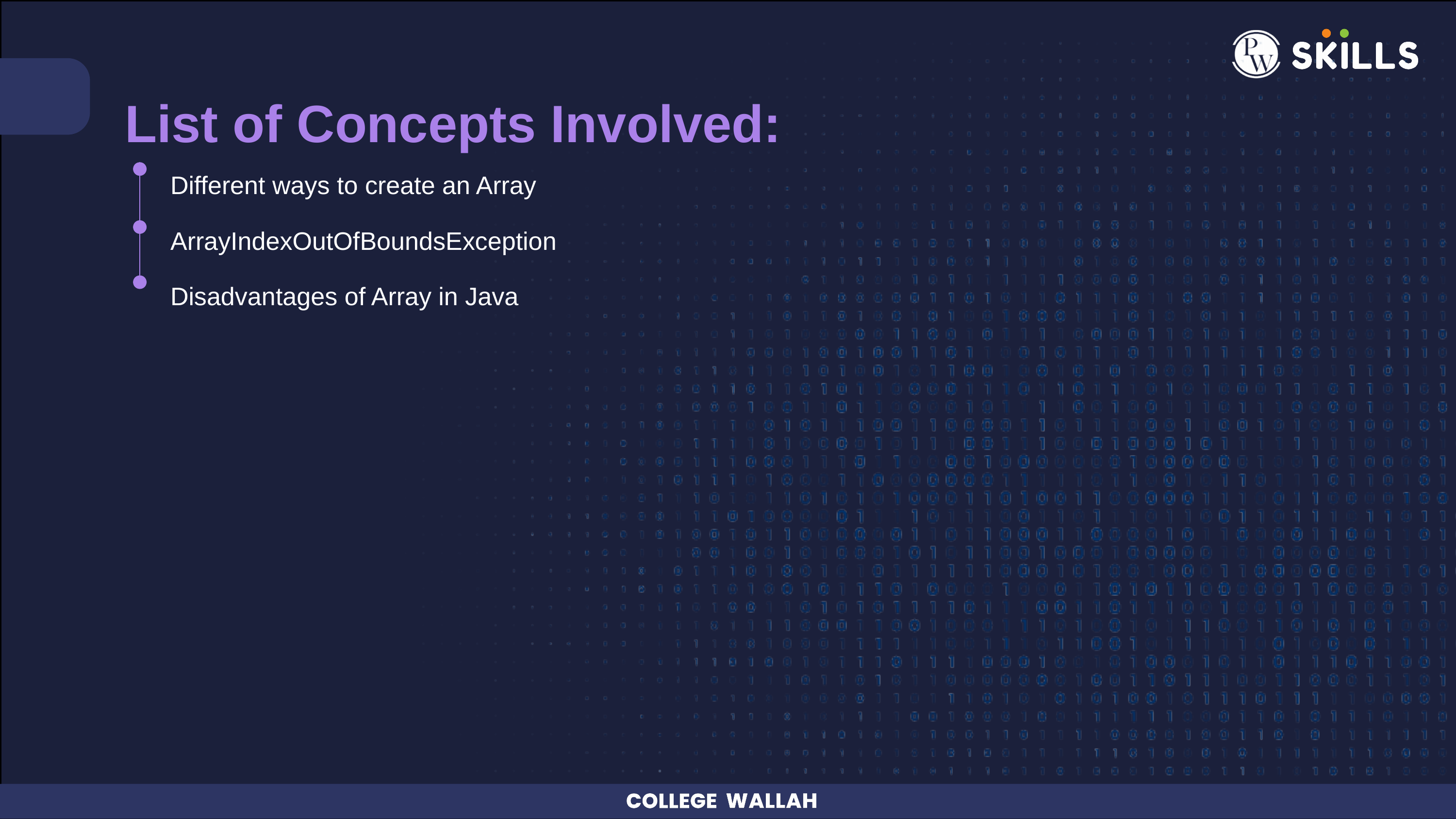

List of Concepts Involved:
Different ways to create an Array
ArrayIndexOutOfBoundsException
Disadvantages of Array in Java